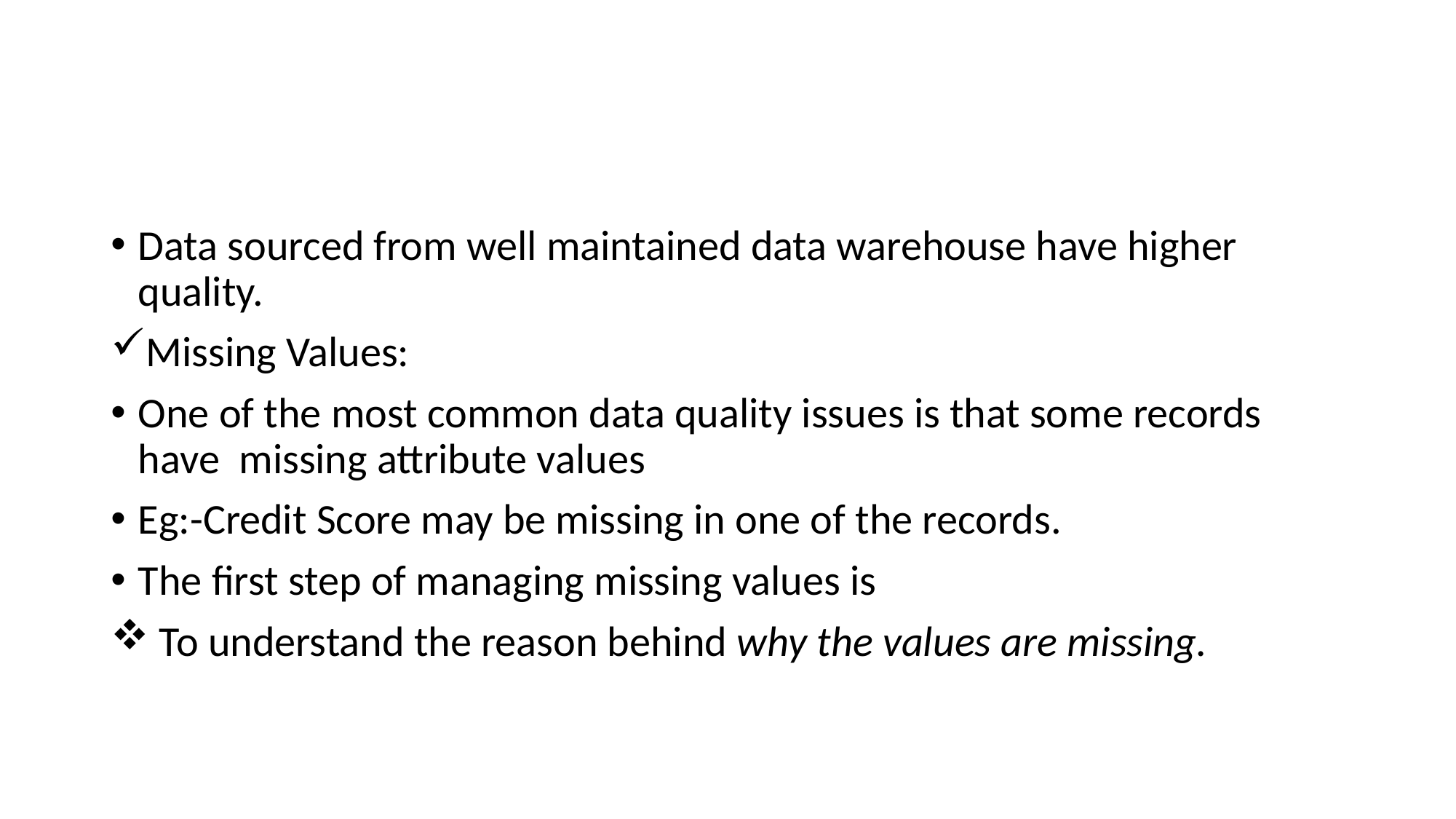

#
Data sourced from well maintained data warehouse have higher quality.
Missing Values:
One of the most common data quality issues is that some records have  missing attribute values
Eg:-Credit Score may be missing in one of the records.
The first step of managing missing values is
 To understand the reason behind why the values are missing.